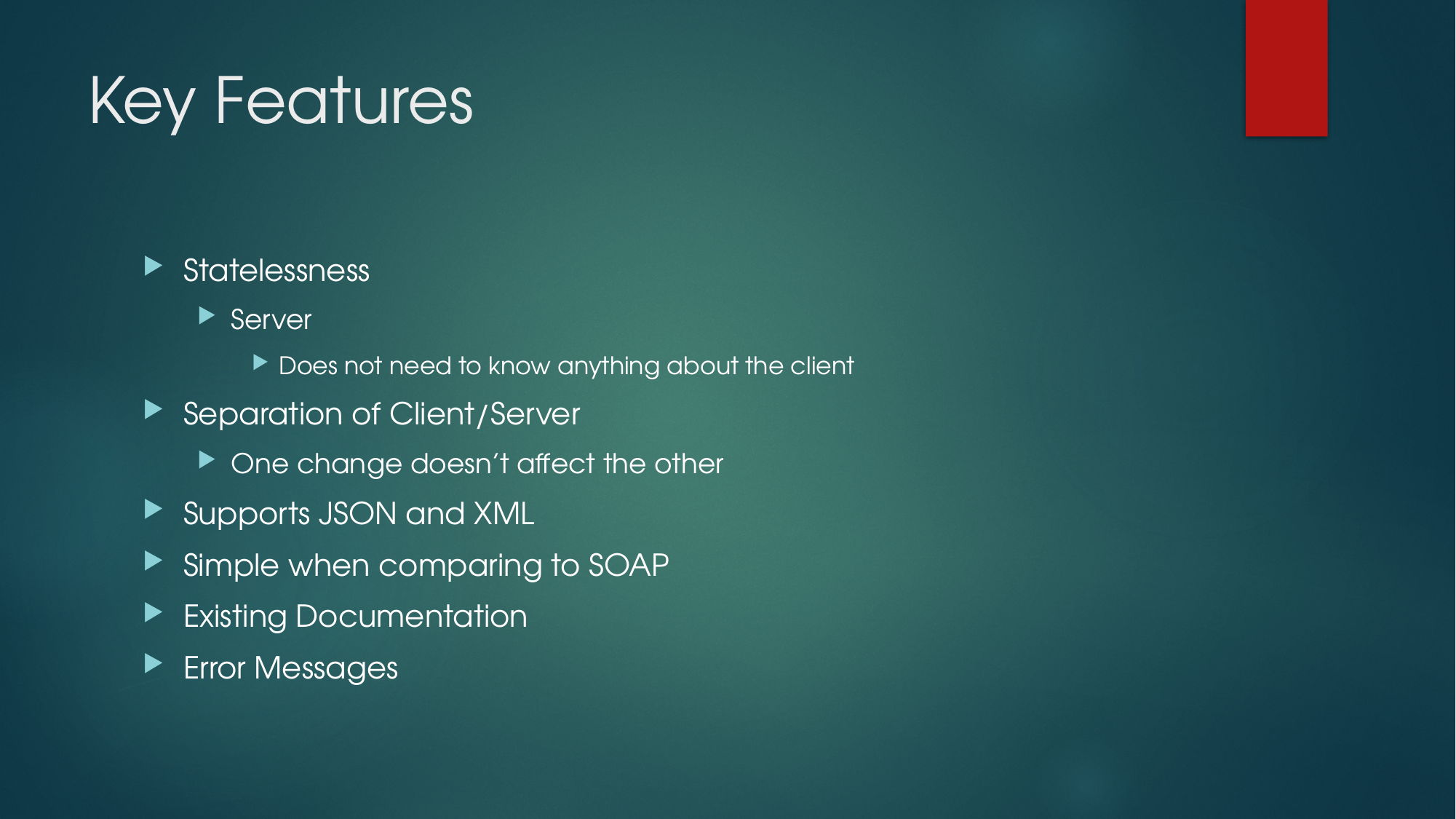

# Key Features
Statelessness
Server
Does not need to know anything about the client
Separation of Client/Server
One change doesn’t affect the other
Supports JSON and XML
Simple when comparing to SOAP
Existing Documentation
Error Messages